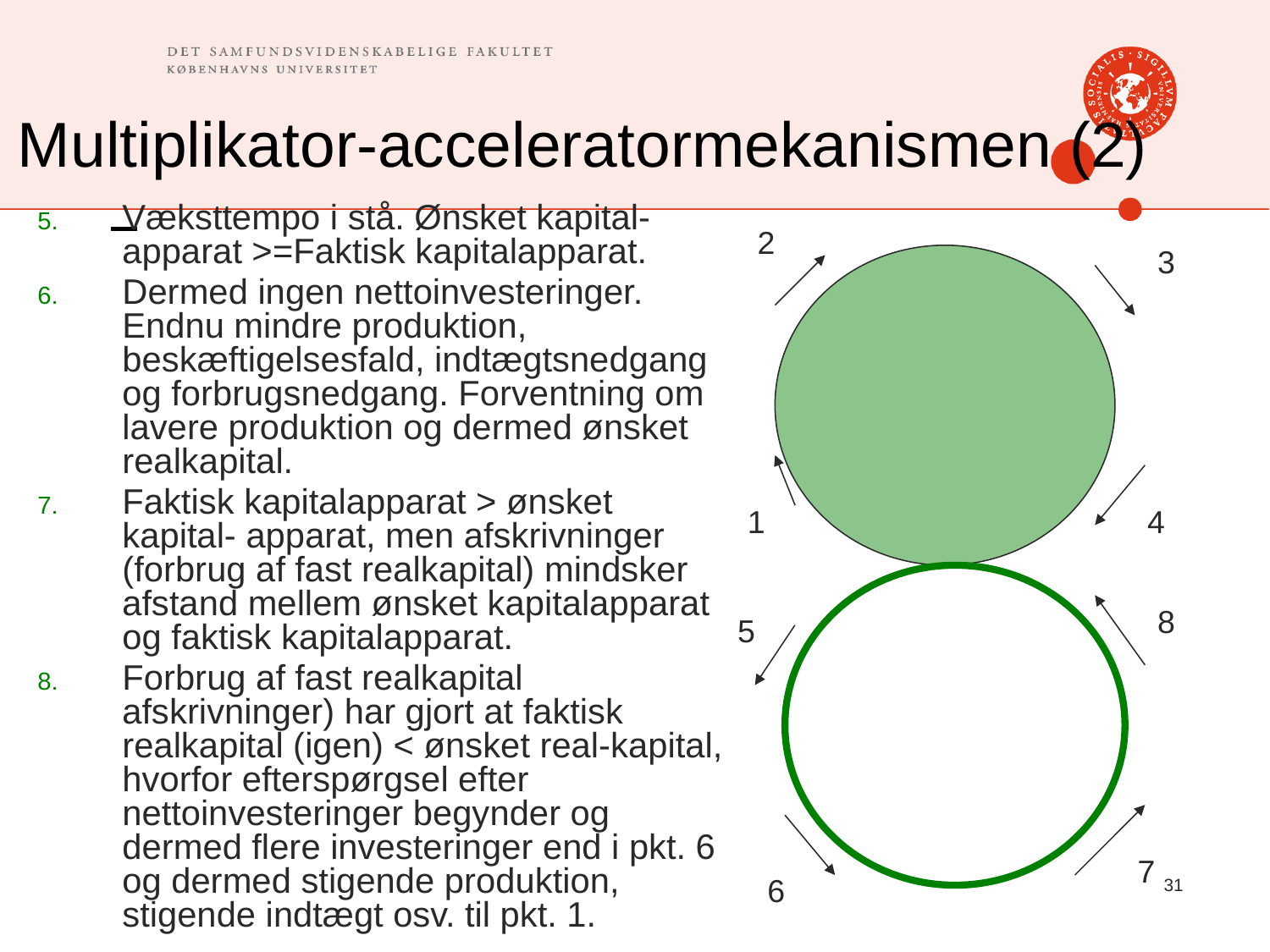

# Multiplikator-acceleratormekanismen (2)
Væksttempo i stå. Ønsket kapital-apparat >=Faktisk kapitalapparat.
Dermed ingen nettoinvesteringer. Endnu mindre produktion, beskæftigelsesfald, indtægtsnedgang og forbrugsnedgang. Forventning om lavere produktion og dermed ønsket realkapital.
Faktisk kapitalapparat > ønsket kapital- apparat, men afskrivninger (forbrug af fast realkapital) mindsker afstand mellem ønsket kapitalapparat og faktisk kapitalapparat.
Forbrug af fast realkapital afskrivninger) har gjort at faktisk realkapital (igen) < ønsket real-kapital, hvorfor efterspørgsel efter nettoinvesteringer begynder og dermed flere investeringer end i pkt. 6 og dermed stigende produktion, stigende indtægt osv. til pkt. 1.

2
3

1
4

8

5

7
6
31